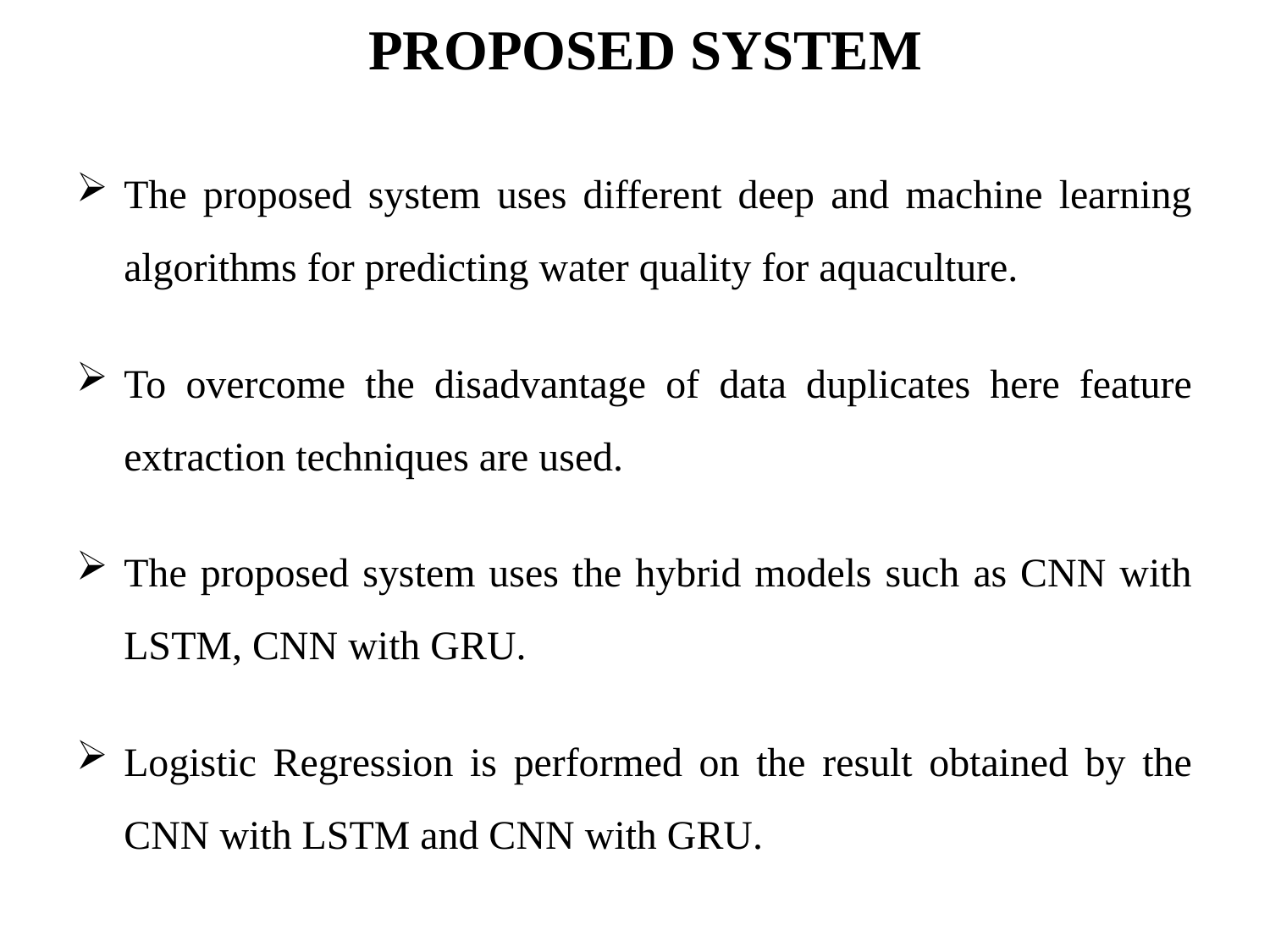

# PROPOSED SYSTEM
The proposed system uses different deep and machine learning algorithms for predicting water quality for aquaculture.

To overcome the disadvantage of data duplicates here feature extraction techniques are used.

The proposed system uses the hybrid models such as CNN with LSTM, CNN with GRU.

Logistic Regression is performed on the result obtained by the CNN with LSTM and CNN with GRU.